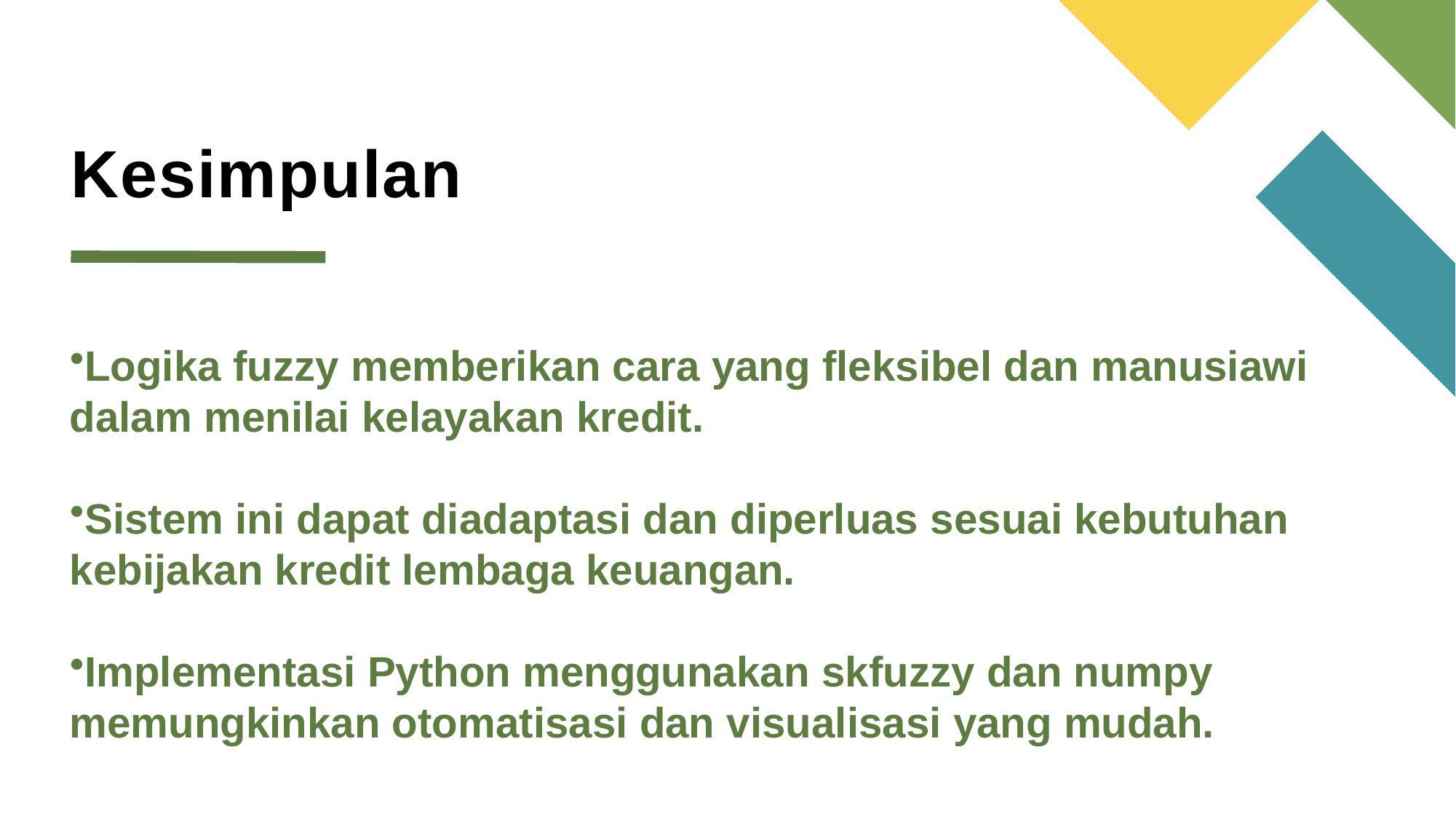

# Kesimpulan

Logika fuzzy memberikan cara yang fleksibel dan manusiawi dalam menilai kelayakan kredit.

Sistem ini dapat diadaptasi dan diperluas sesuai kebutuhan kebijakan kredit lembaga keuangan.

Implementasi Python menggunakan skfuzzy dan numpy memungkinkan otomatisasi dan visualisasi yang mudah.